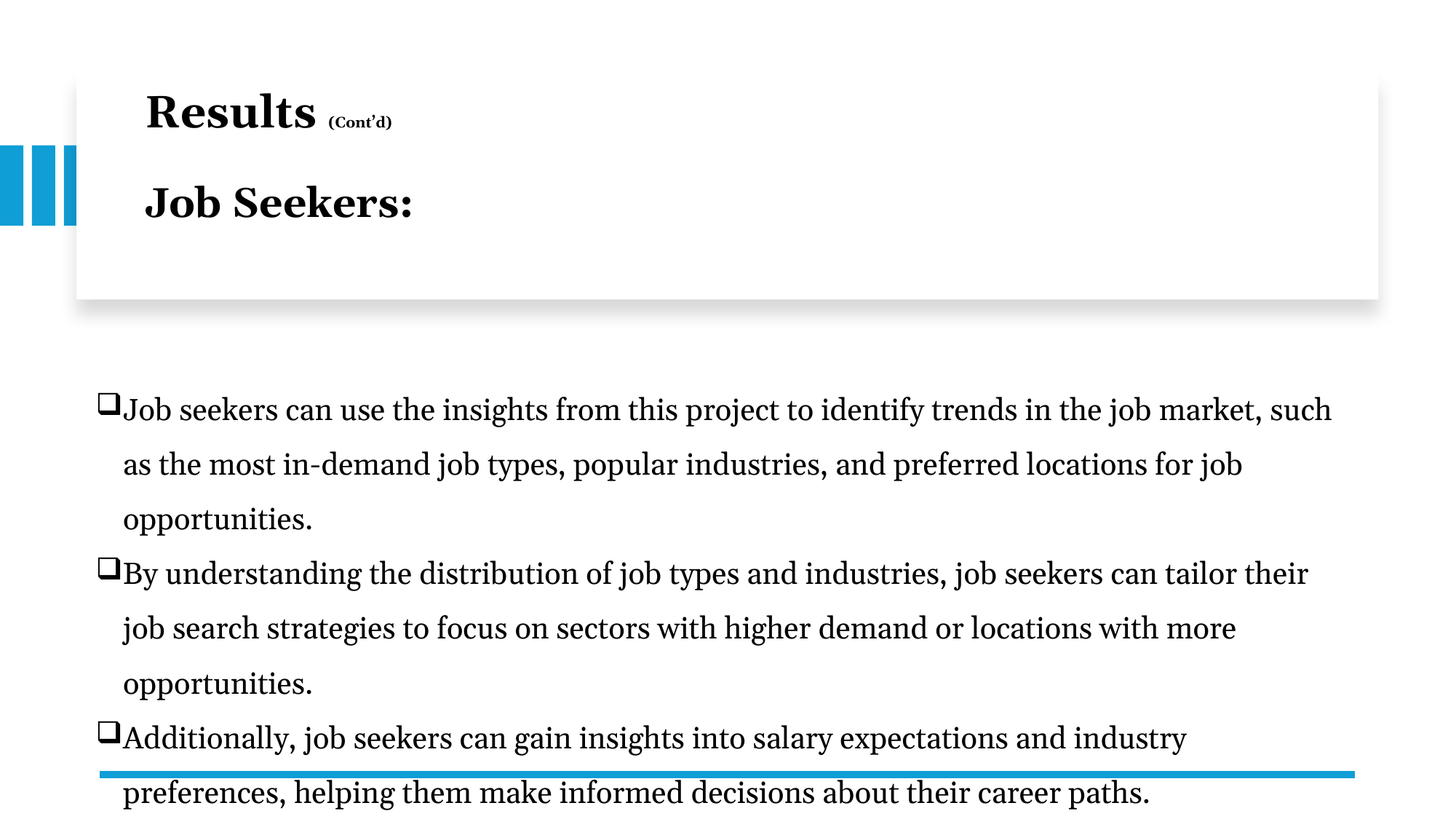

# Results (Cont’d) Job Seekers:

Job seekers can use the insights from this project to identify trends in the job market, such as the most in-demand job types, popular industries, and preferred locations for job opportunities.
By understanding the distribution of job types and industries, job seekers can tailor their job search strategies to focus on sectors with higher demand or locations with more opportunities.
Additionally, job seekers can gain insights into salary expectations and industry preferences, helping them make informed decisions about their career paths.